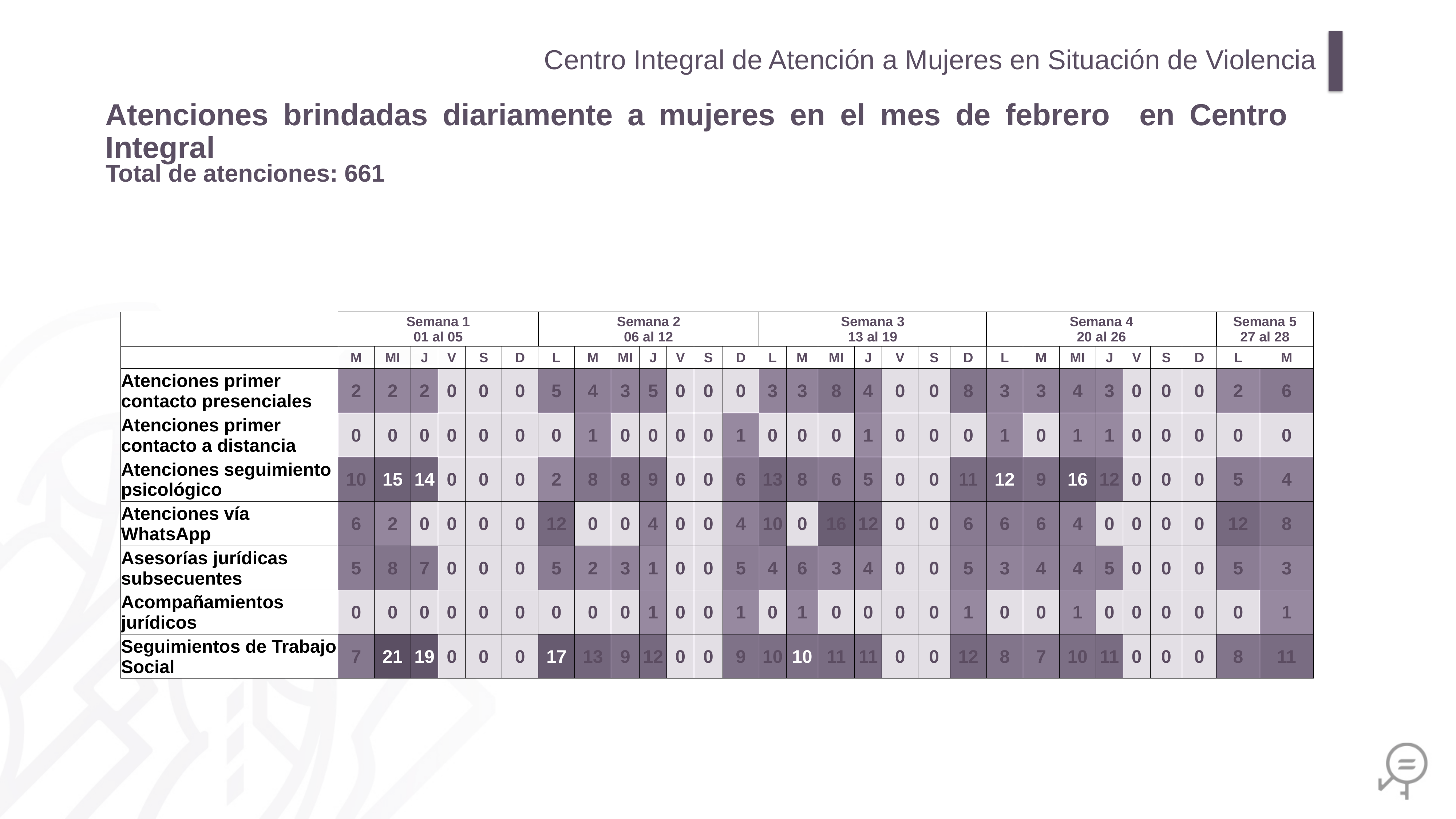

Centro Integral de Atención a Mujeres en Situación de Violencia
Atenciones brindadas diariamente a mujeres en el mes de febrero  en Centro Integral
Total de atenciones: 661
|  | Semana 1 01 al 05 |  |  |  |  |  | Semana 2 06 al 12 |  |  |  |  |  |  | Semana 3 13 al 19 |  |  |  |  |  |  | Semana 4 20 al 26 |  |  |  |  |  |  | Semana 5 27 al 28 |  |
| --- | --- | --- | --- | --- | --- | --- | --- | --- | --- | --- | --- | --- | --- | --- | --- | --- | --- | --- | --- | --- | --- | --- | --- | --- | --- | --- | --- | --- | --- |
|  | M | MI | J | V | S | D | L | M | MI | J | V | S | D | L | M | MI | J | V | S | D | L | M | MI | J | V | S | D | L | M |
| Atenciones primer contacto presenciales | 2 | 2 | 2 | 0 | 0 | 0 | 5 | 4 | 3 | 5 | 0 | 0 | 0 | 3 | 3 | 8 | 4 | 0 | 0 | 8 | 3 | 3 | 4 | 3 | 0 | 0 | 0 | 2 | 6 |
| Atenciones primer contacto a distancia | 0 | 0 | 0 | 0 | 0 | 0 | 0 | 1 | 0 | 0 | 0 | 0 | 1 | 0 | 0 | 0 | 1 | 0 | 0 | 0 | 1 | 0 | 1 | 1 | 0 | 0 | 0 | 0 | 0 |
| Atenciones seguimiento psicológico | 10 | 15 | 14 | 0 | 0 | 0 | 2 | 8 | 8 | 9 | 0 | 0 | 6 | 13 | 8 | 6 | 5 | 0 | 0 | 11 | 12 | 9 | 16 | 12 | 0 | 0 | 0 | 5 | 4 |
| Atenciones vía WhatsApp | 6 | 2 | 0 | 0 | 0 | 0 | 12 | 0 | 0 | 4 | 0 | 0 | 4 | 10 | 0 | 16 | 12 | 0 | 0 | 6 | 6 | 6 | 4 | 0 | 0 | 0 | 0 | 12 | 8 |
| Asesorías jurídicas subsecuentes | 5 | 8 | 7 | 0 | 0 | 0 | 5 | 2 | 3 | 1 | 0 | 0 | 5 | 4 | 6 | 3 | 4 | 0 | 0 | 5 | 3 | 4 | 4 | 5 | 0 | 0 | 0 | 5 | 3 |
| Acompañamientos jurídicos | 0 | 0 | 0 | 0 | 0 | 0 | 0 | 0 | 0 | 1 | 0 | 0 | 1 | 0 | 1 | 0 | 0 | 0 | 0 | 1 | 0 | 0 | 1 | 0 | 0 | 0 | 0 | 0 | 1 |
| Seguimientos de Trabajo Social | 7 | 21 | 19 | 0 | 0 | 0 | 17 | 13 | 9 | 12 | 0 | 0 | 9 | 10 | 10 | 11 | 11 | 0 | 0 | 12 | 8 | 7 | 10 | 11 | 0 | 0 | 0 | 8 | 11 |